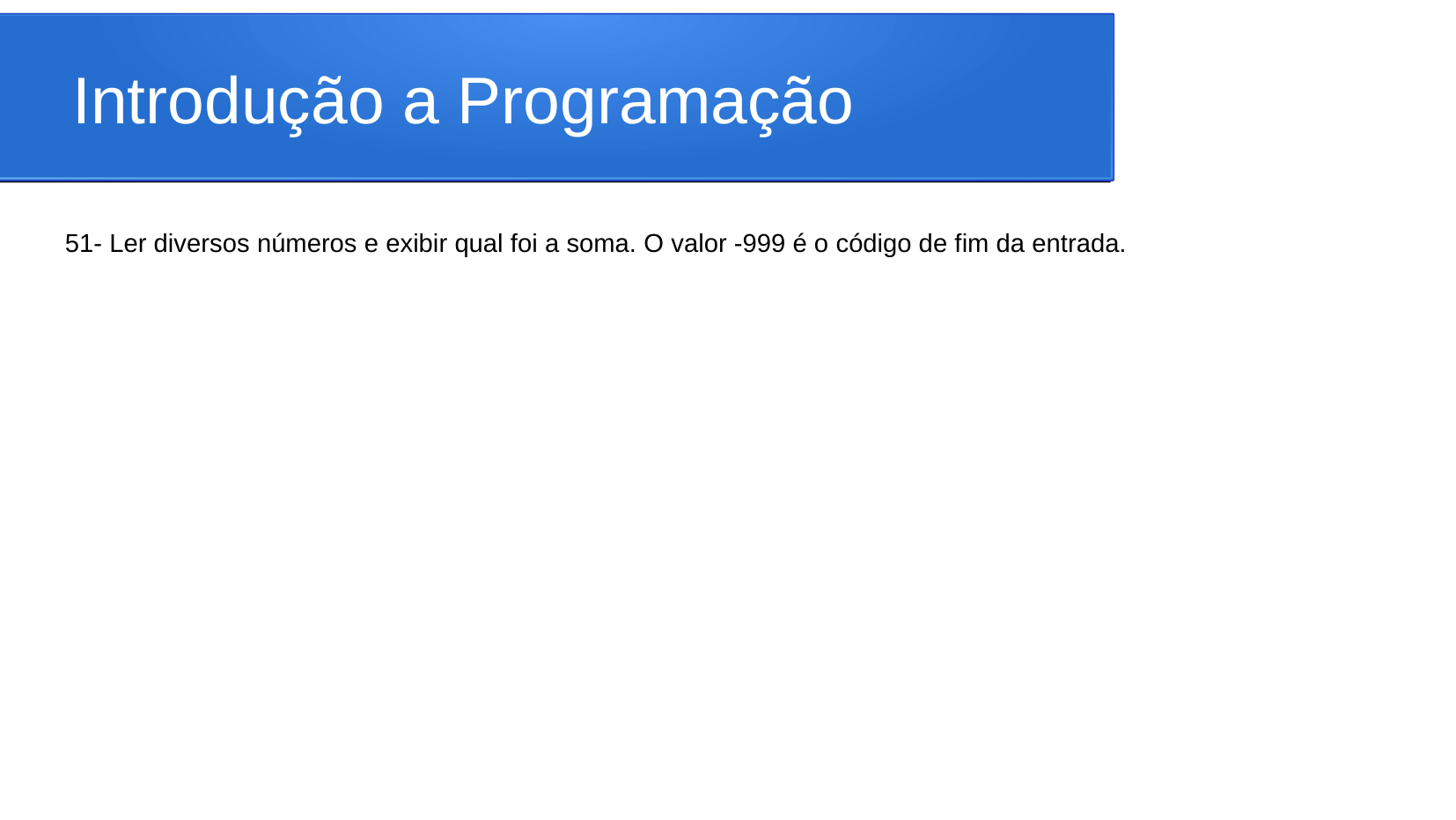

# Introdução a Programação
51- Ler diversos números e exibir qual foi a soma. O valor -999 é o código de fim da entrada.